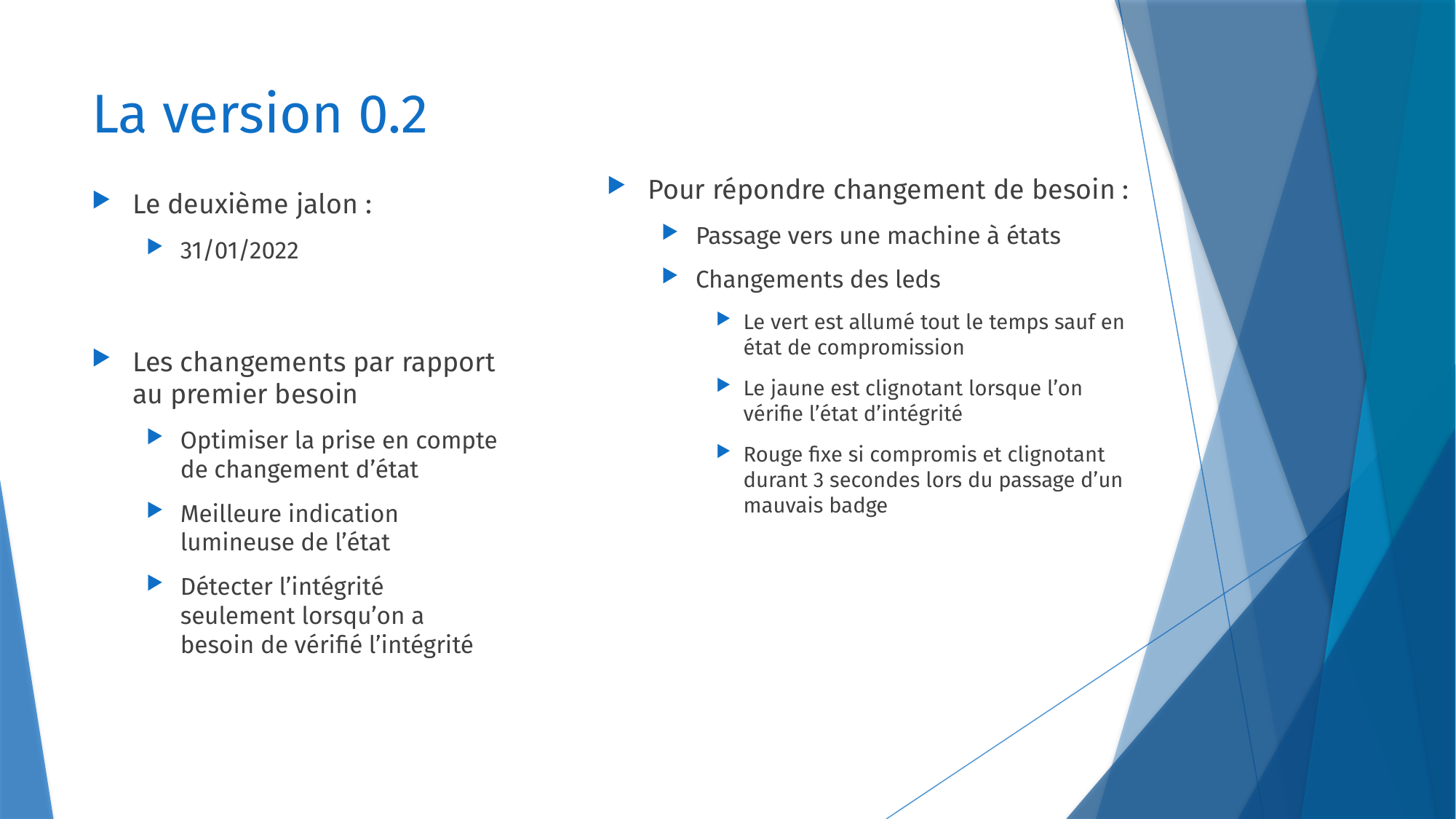

# La version 0.2
Pour répondre changement de besoin :
Passage vers une machine à états
Changements des leds
Le vert est allumé tout le temps sauf en état de compromission
Le jaune est clignotant lorsque l’on vérifie l’état d’intégrité
Rouge fixe si compromis et clignotant durant 3 secondes lors du passage d’un mauvais badge
Le deuxième jalon :
31/01/2022
Les changements par rapport au premier besoin
Optimiser la prise en compte de changement d’état
Meilleure indication lumineuse de l’état
Détecter l’intégrité seulement lorsqu’on a besoin de vérifié l’intégrité